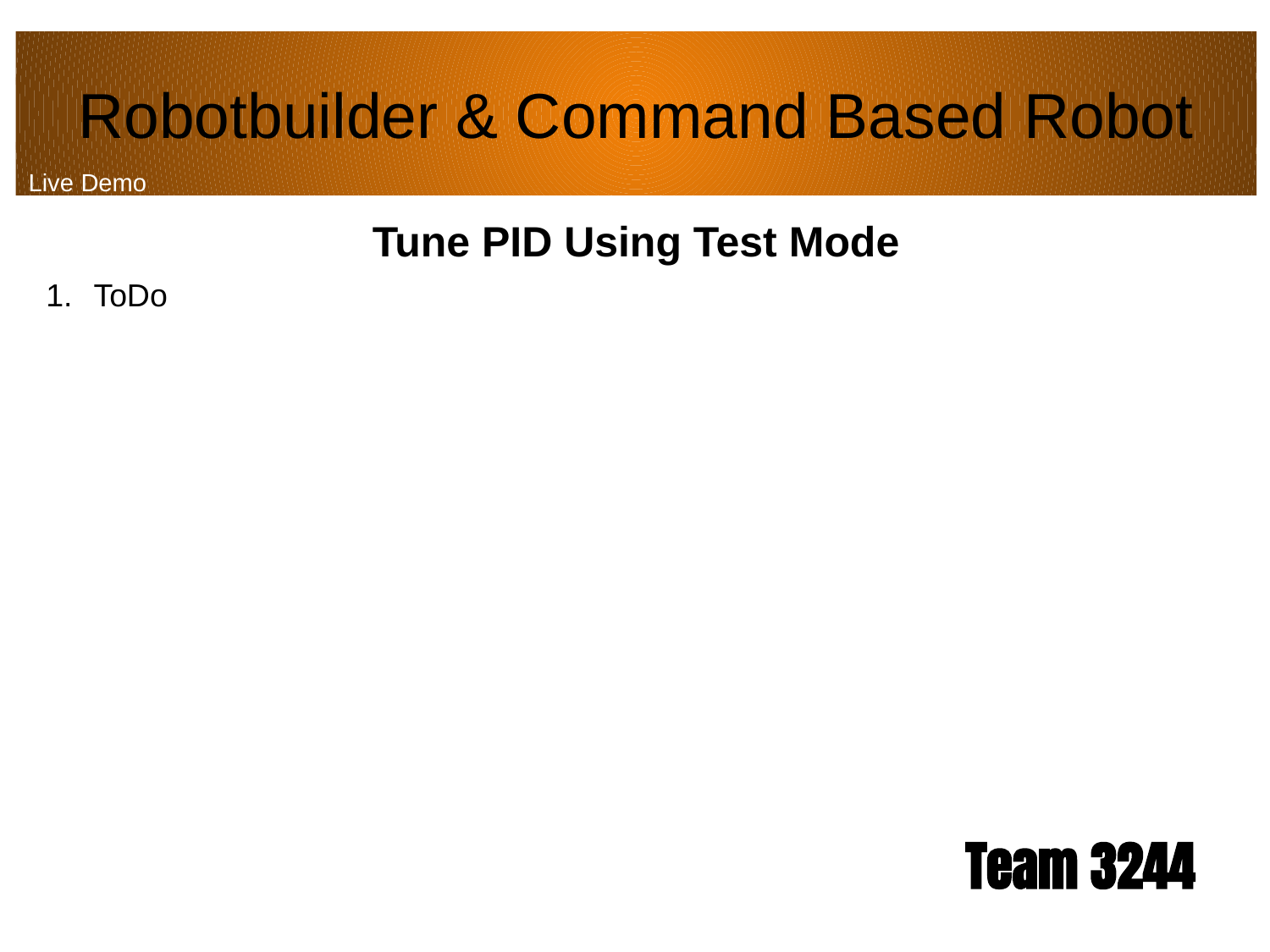

Robotbuilder & Command Based Robot
Live Demo
Tune PID Using Test Mode
ToDo
Team 3244